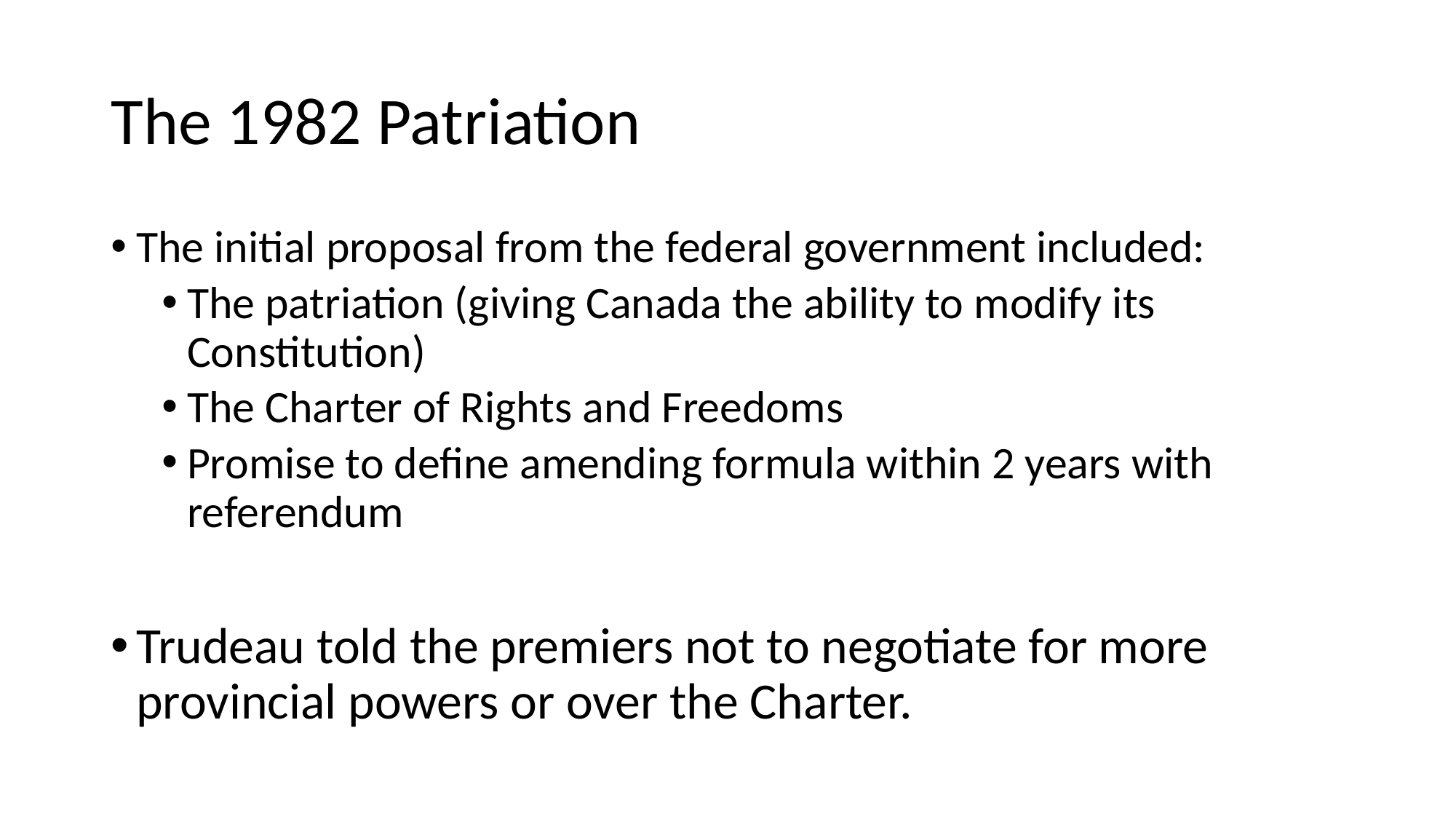

# The 1982 Patriation
The initial proposal from the federal government included:
The patriation (giving Canada the ability to modify its Constitution)
The Charter of Rights and Freedoms
Promise to define amending formula within 2 years with referendum

Trudeau told the premiers not to negotiate for more provincial powers or over the Charter.